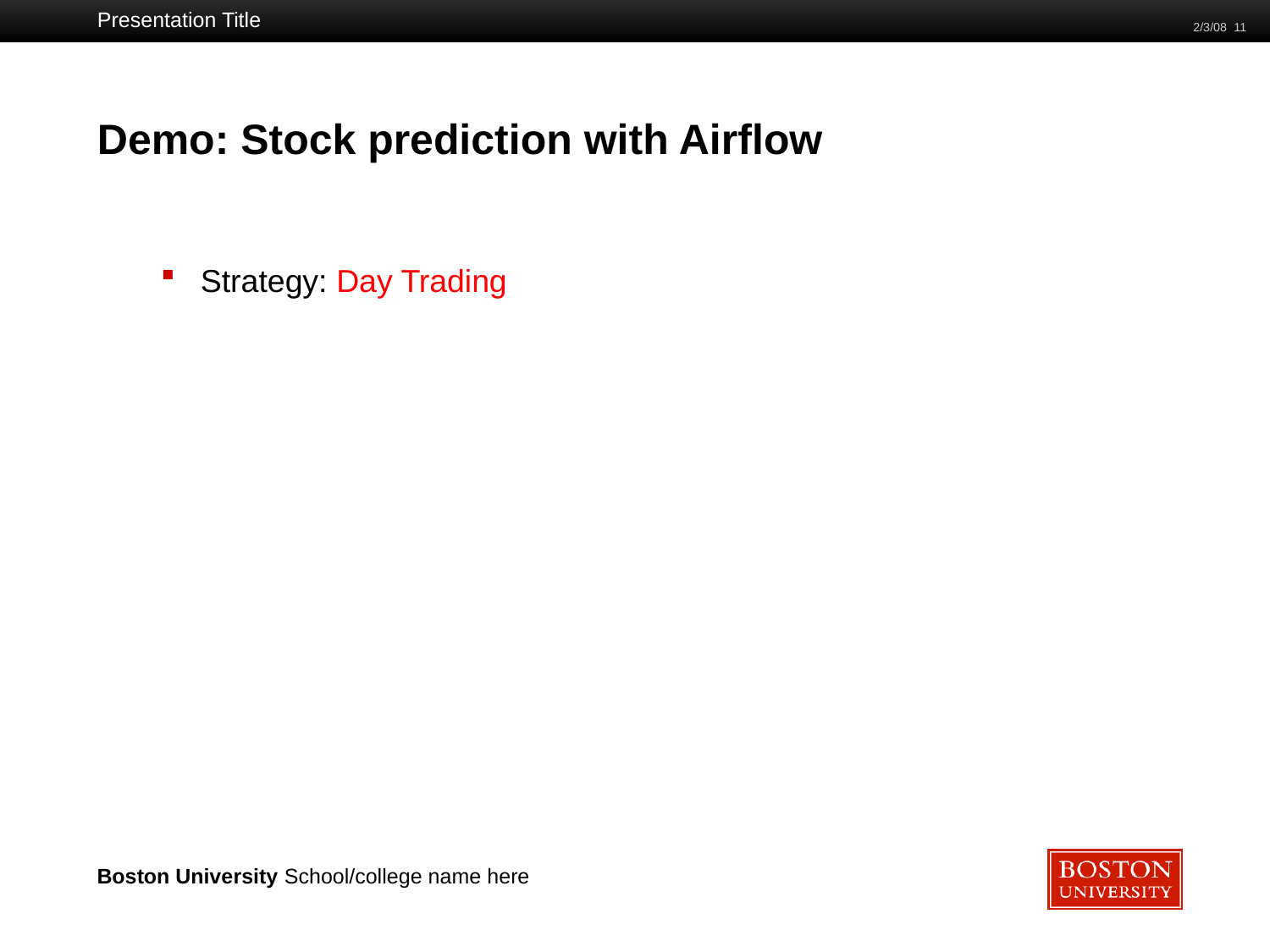

Presentation Title

2/3/08  11
# Demo: Stock prediction with Airflow
Strategy: Day Trading